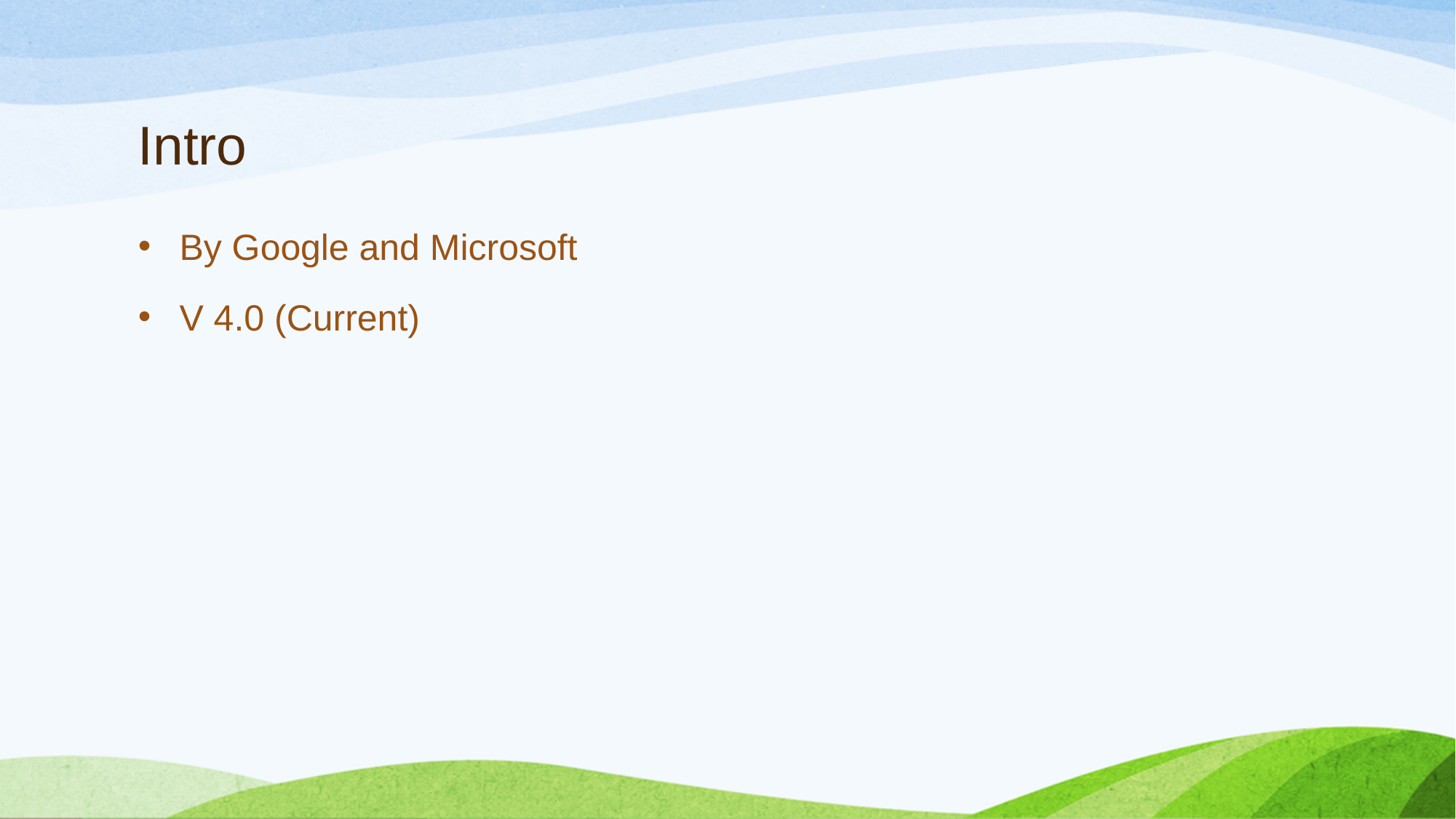

# Intro
By Google and Microsoft
V 4.0 (Current)